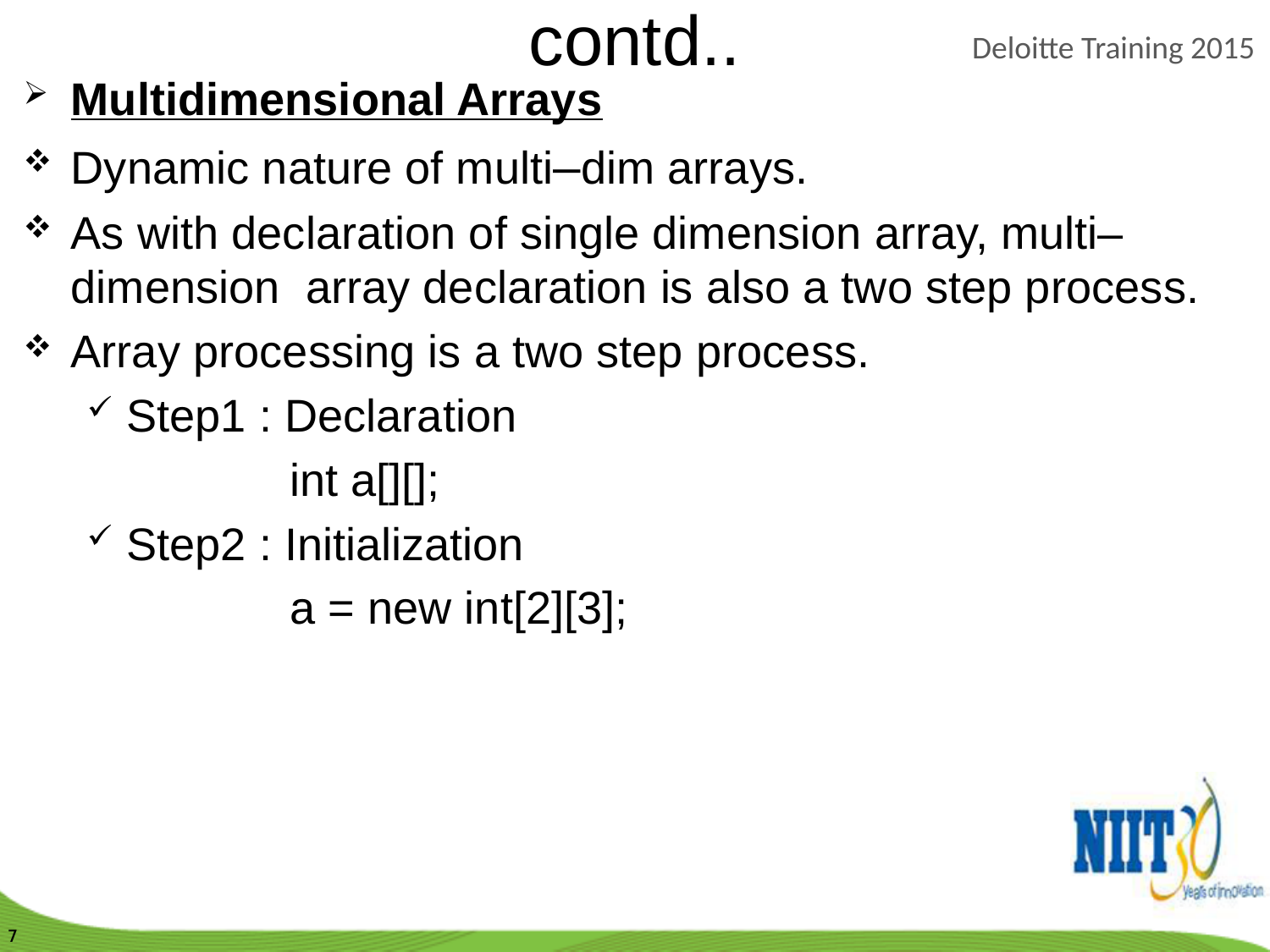

contd..
Multidimensional Arrays
Dynamic nature of multi–dim arrays.
As with declaration of single dimension array, multi–dimension  array declaration is also a two step process.
Array processing is a two step process.
Step1 : Declaration
                int a[][];
Step2 : Initialization
                a = new int[2][3];